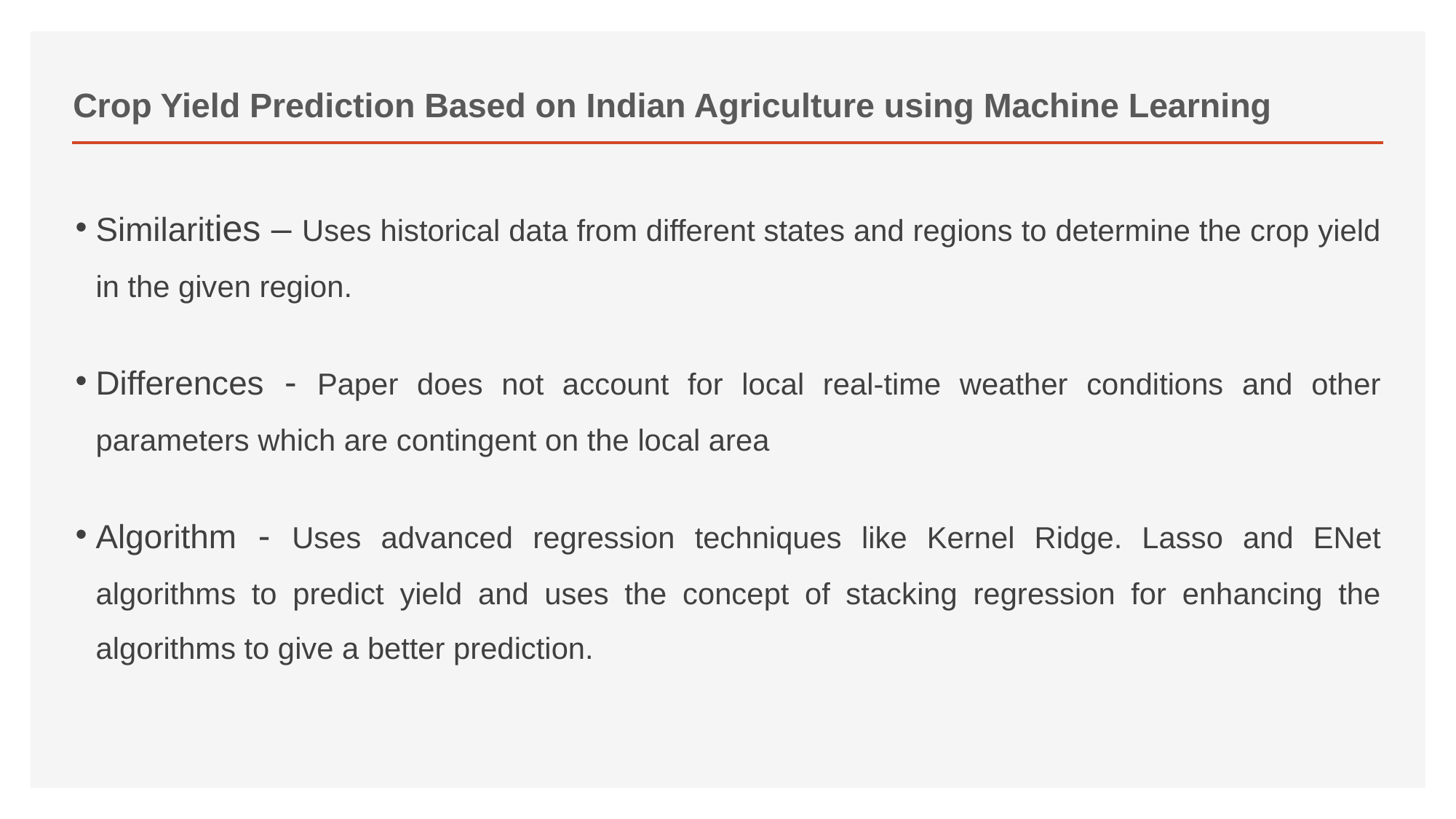

# Crop Yield Prediction Based on Indian Agriculture using Machine Learning
Similarities – Uses historical data from different states and regions to determine the crop yield in the given region.
Differences - Paper does not account for local real-time weather conditions and other parameters which are contingent on the local area
Algorithm - Uses advanced regression techniques like Kernel Ridge. Lasso and ENet algorithms to predict yield and uses the concept of stacking regression for enhancing the algorithms to give a better prediction.